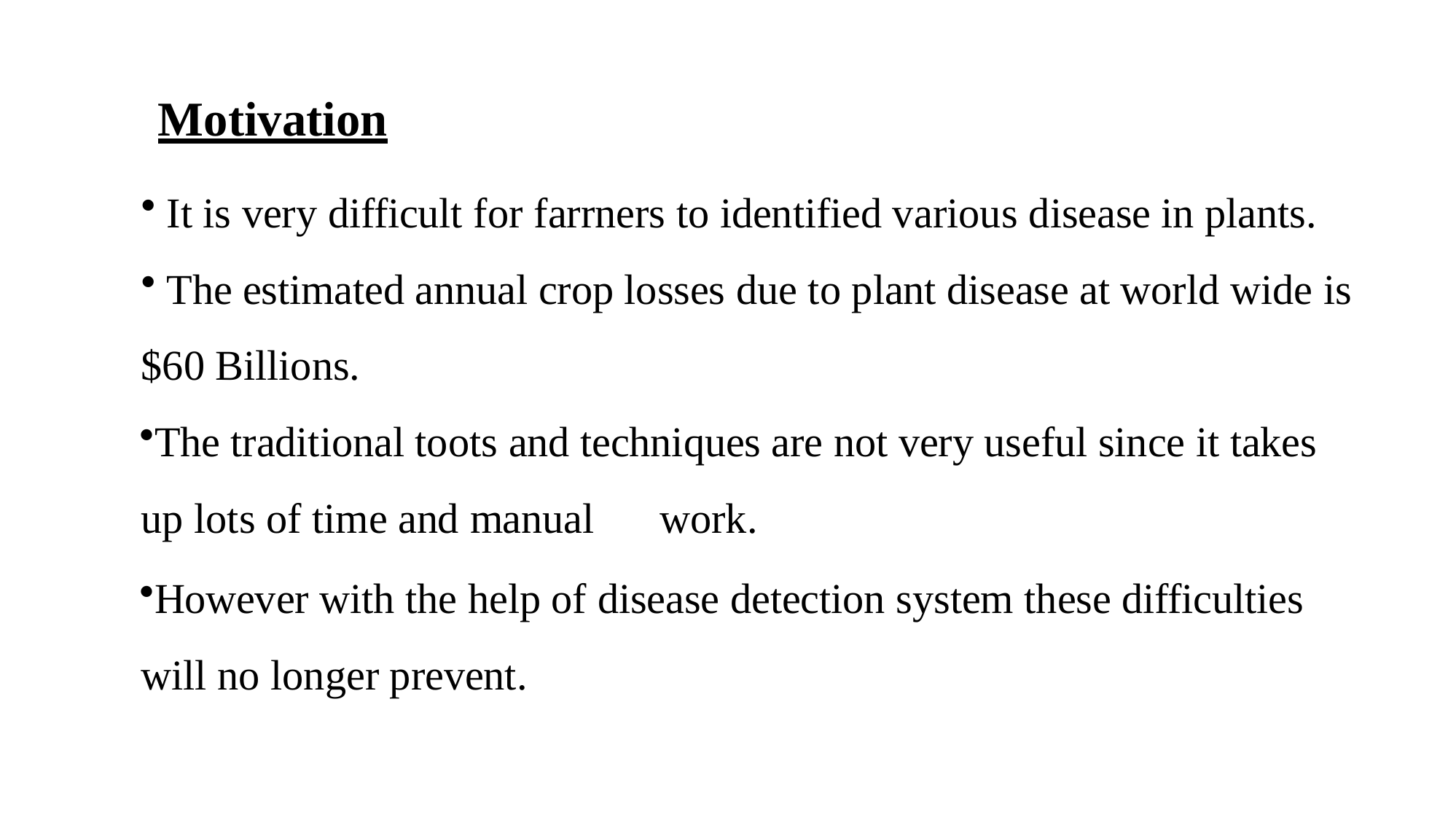

# Motivation
It is very difficult for farrners to identified various disease in plants.
The estimated annual crop losses due to plant disease at world wide is
$60 Billions.
The traditional toots and techniques are not very useful since it takes  up lots of time and manual	work.
However with the help of disease detection system these difficulties  will no longer prevent.